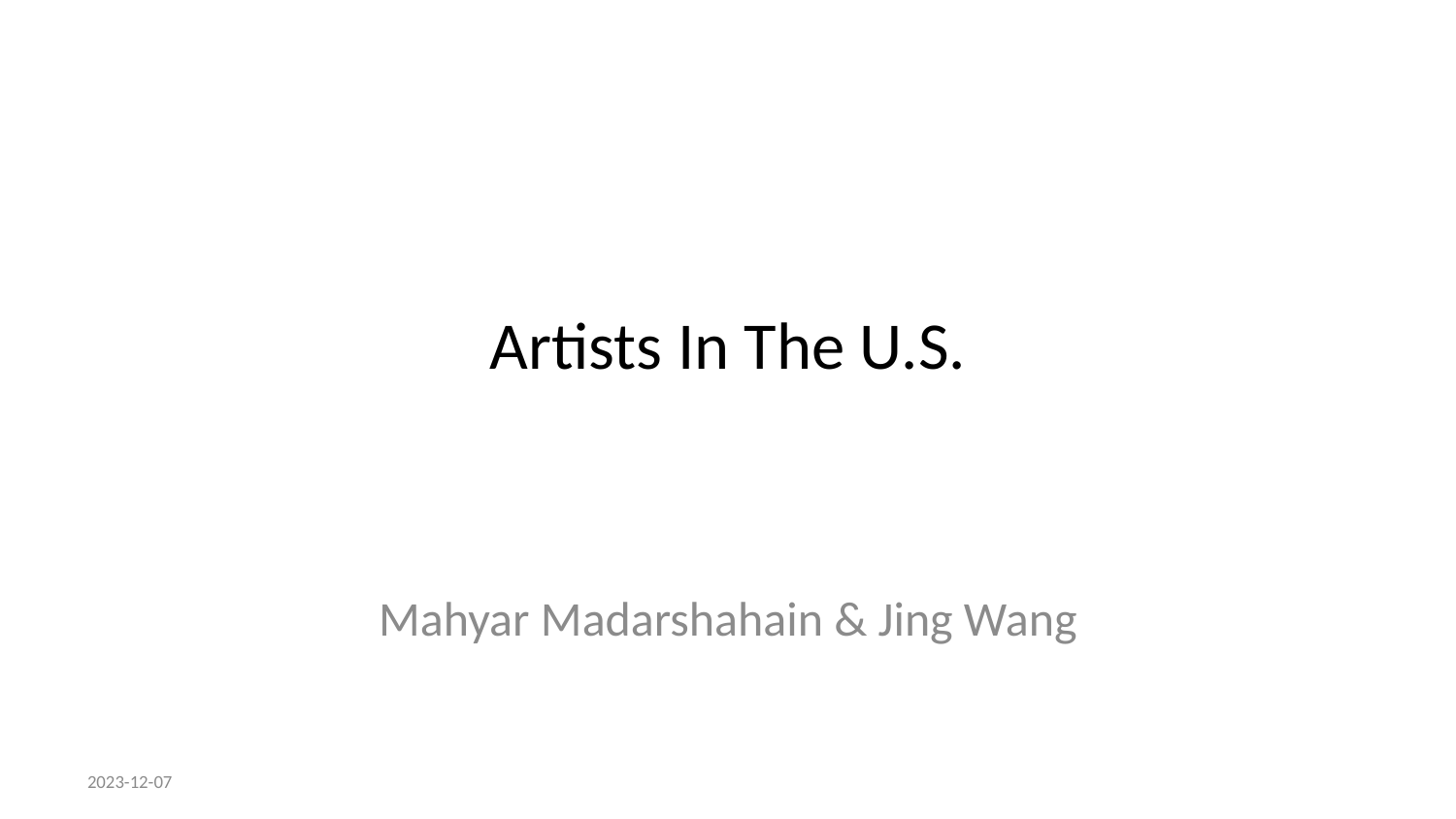

# Artists In The U.S.
Mahyar Madarshahain & Jing Wang
2023-12-07